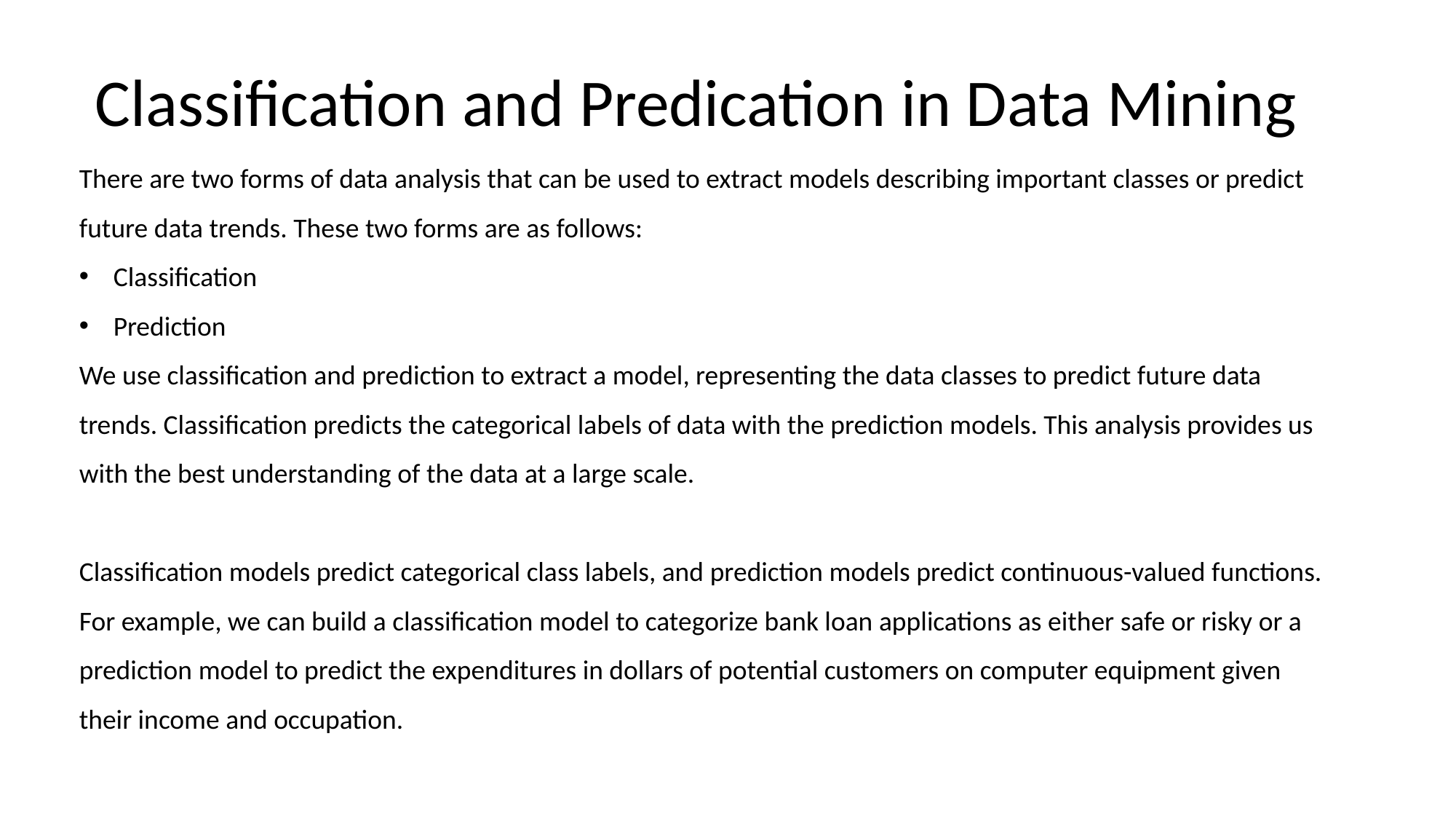

# Classification and Predication in Data Mining
There are two forms of data analysis that can be used to extract models describing important classes or predict future data trends. These two forms are as follows:
Classification
Prediction
We use classification and prediction to extract a model, representing the data classes to predict future data trends. Classification predicts the categorical labels of data with the prediction models. This analysis provides us with the best understanding of the data at a large scale.

Classification models predict categorical class labels, and prediction models predict continuous-valued functions. For example, we can build a classification model to categorize bank loan applications as either safe or risky or a prediction model to predict the expenditures in dollars of potential customers on computer equipment given their income and occupation.